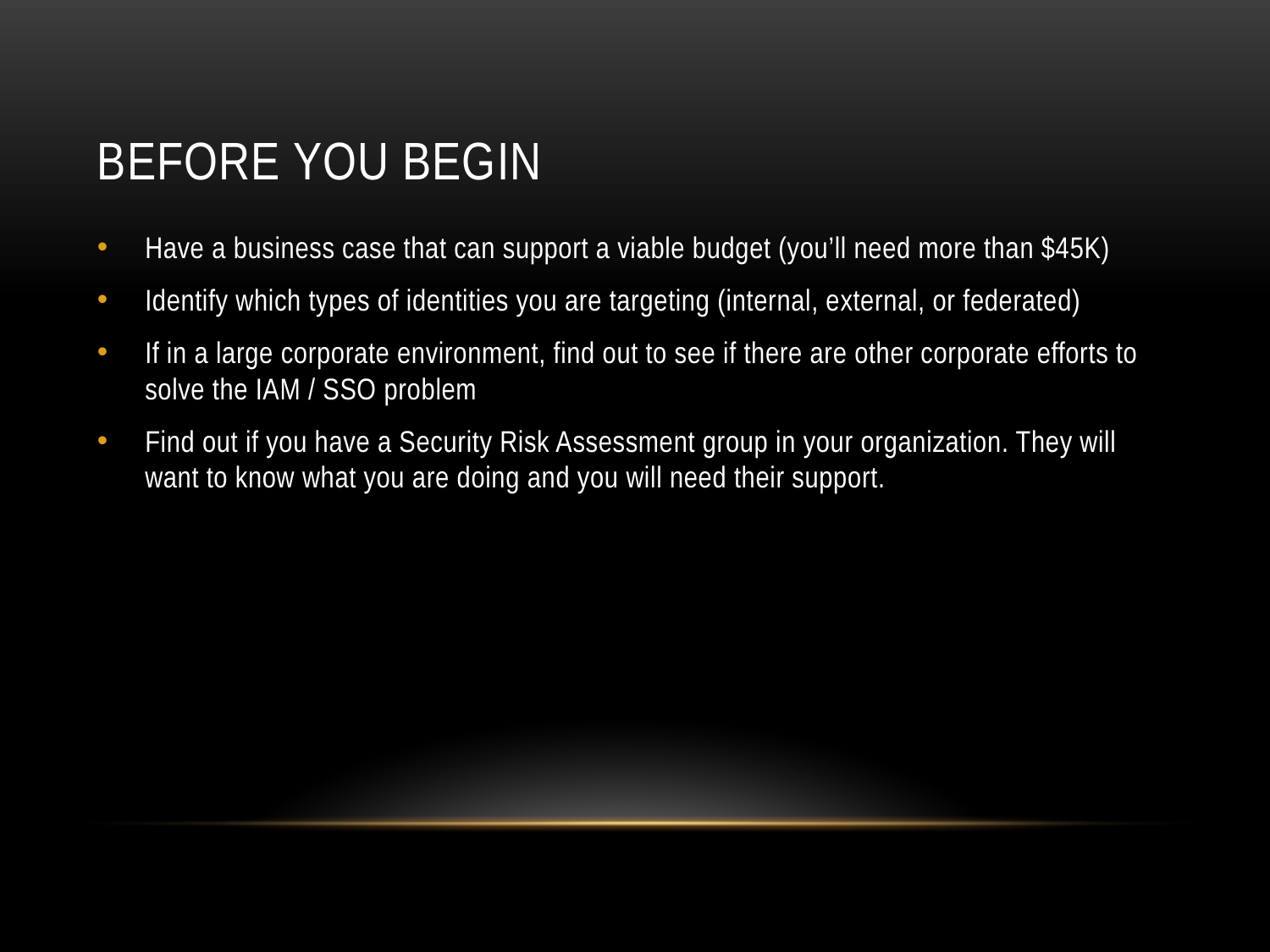

# Before You Begin
Have a business case that can support a viable budget (you’ll need more than $45K)
Identify which types of identities you are targeting (internal, external, or federated)
If in a large corporate environment, find out to see if there are other corporate efforts to solve the IAM / SSO problem
Find out if you have a Security Risk Assessment group in your organization. They will want to know what you are doing and you will need their support.